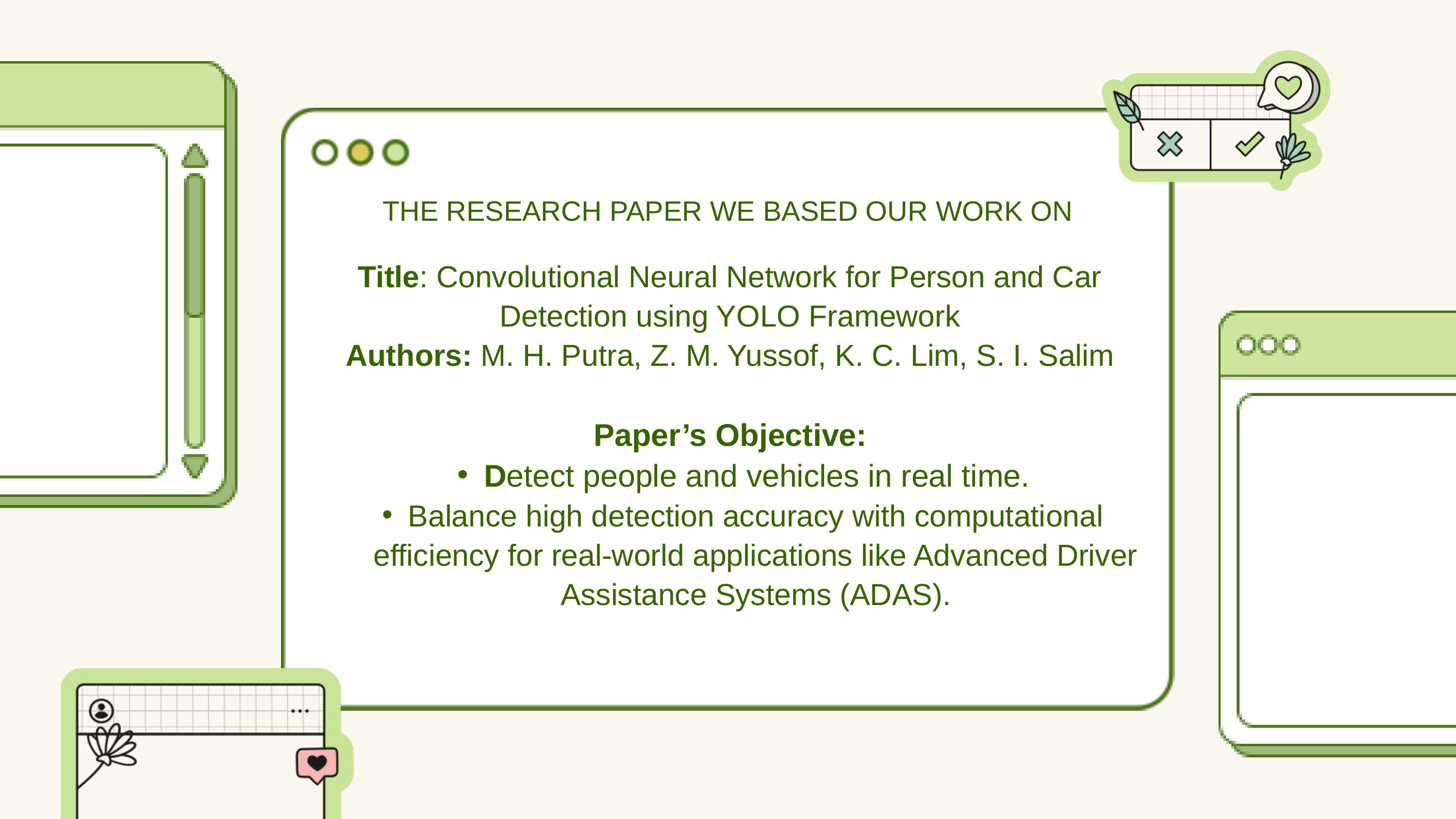

THE RESEARCH PAPER WE BASED OUR WORK ON
Title: Convolutional Neural Network for Person and Car Detection using YOLO Framework
Authors: M. H. Putra, Z. M. Yussof, K. C. Lim, S. I. Salim

Paper’s Objective:
Detect people and vehicles in real time.
Balance high detection accuracy with computational efficiency for real-world applications like Advanced Driver Assistance Systems (ADAS).